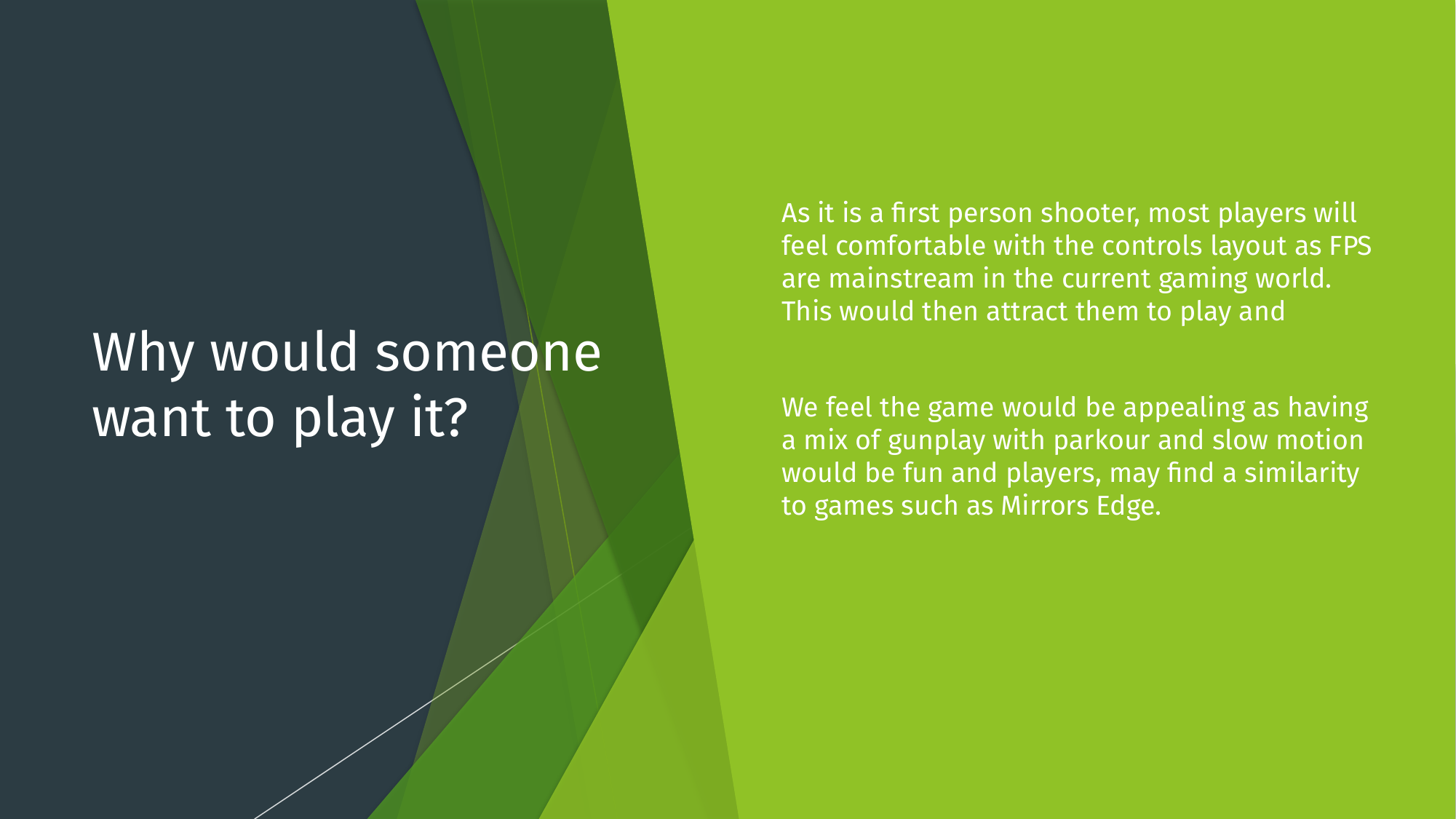

# Why would someone want to play it?
As it is a first person shooter, most players will feel comfortable with the controls layout as FPS are mainstream in the current gaming world. This would then attract them to play and

We feel the game would be appealing as having a mix of gunplay with parkour and slow motion would be fun and players, may find a similarity to games such as Mirrors Edge.